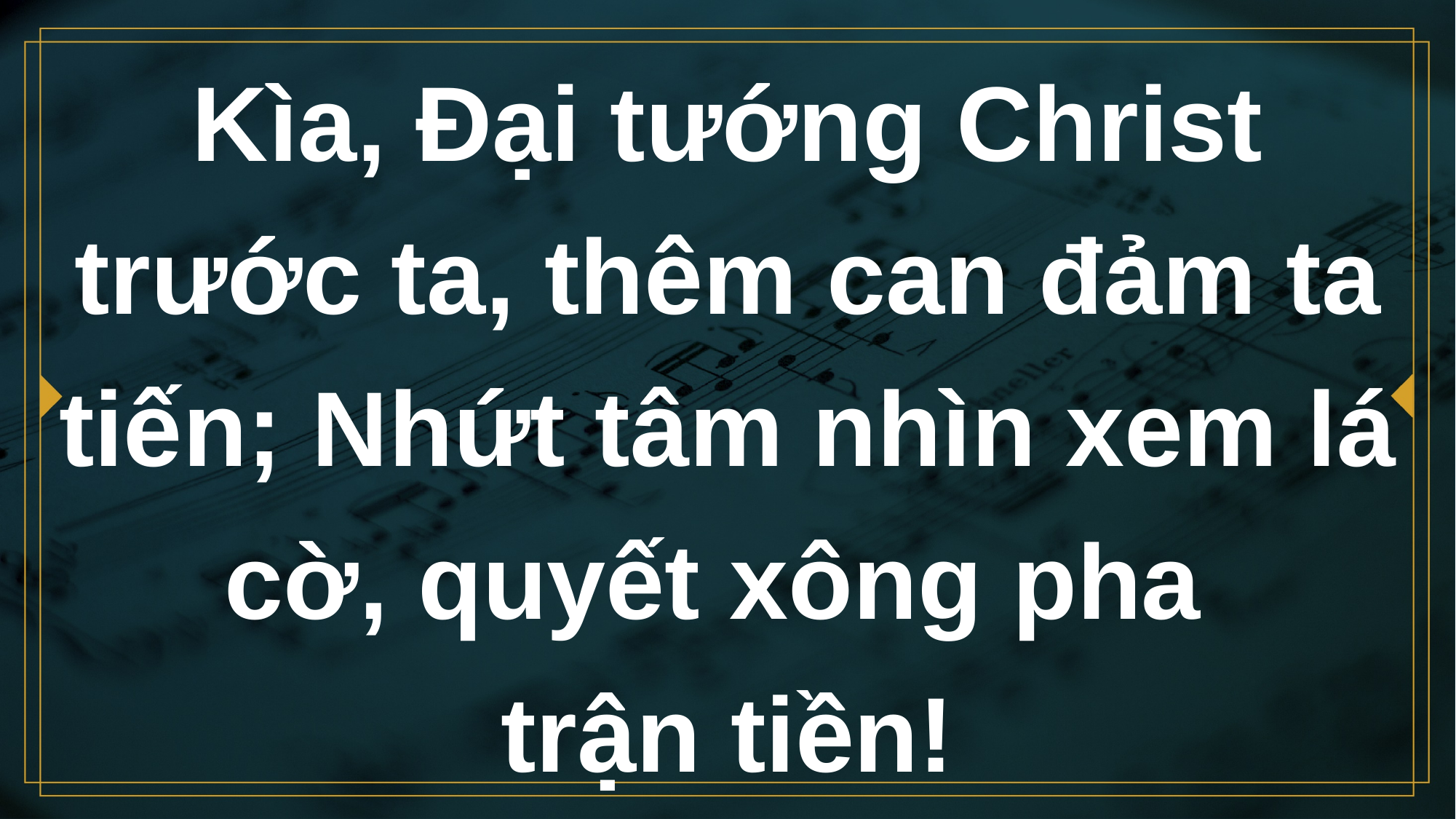

# Kìa, Đại tướng Christ trước ta, thêm can đảm ta tiến; Nhứt tâm nhìn xem lá cờ, quyết xông pha trận tiền!